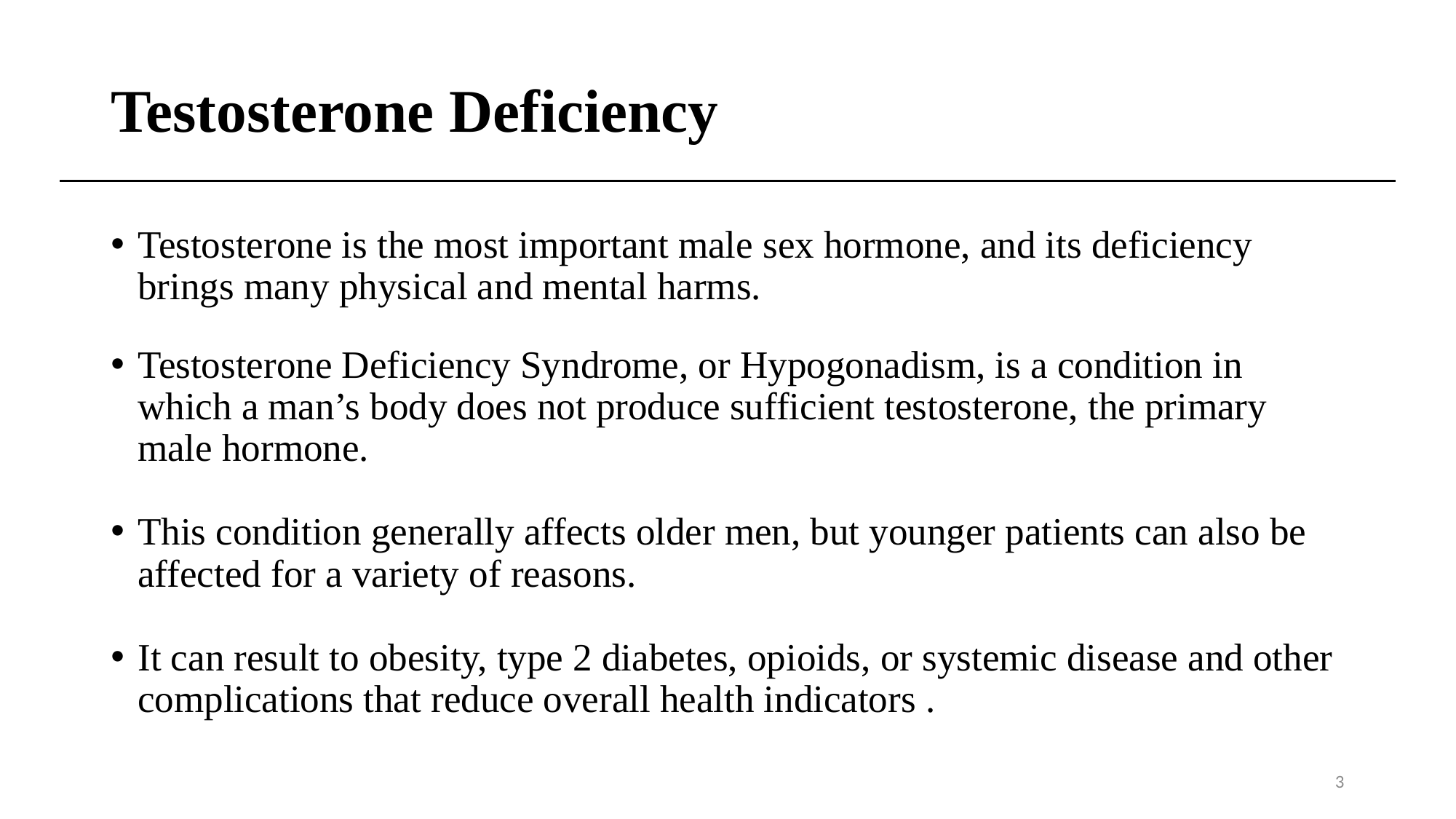

# Testosterone Deficiency
Testosterone is the most important male sex hormone, and its deficiency brings many physical and mental harms.

Testosterone Deficiency Syndrome, or Hypogonadism, is a condition in which a man’s body does not produce sufficient testosterone, the primary male hormone.

This condition generally affects older men, but younger patients can also be affected for a variety of reasons.

It can result to obesity, type 2 diabetes, opioids, or systemic disease and other complications that reduce overall health indicators .
3